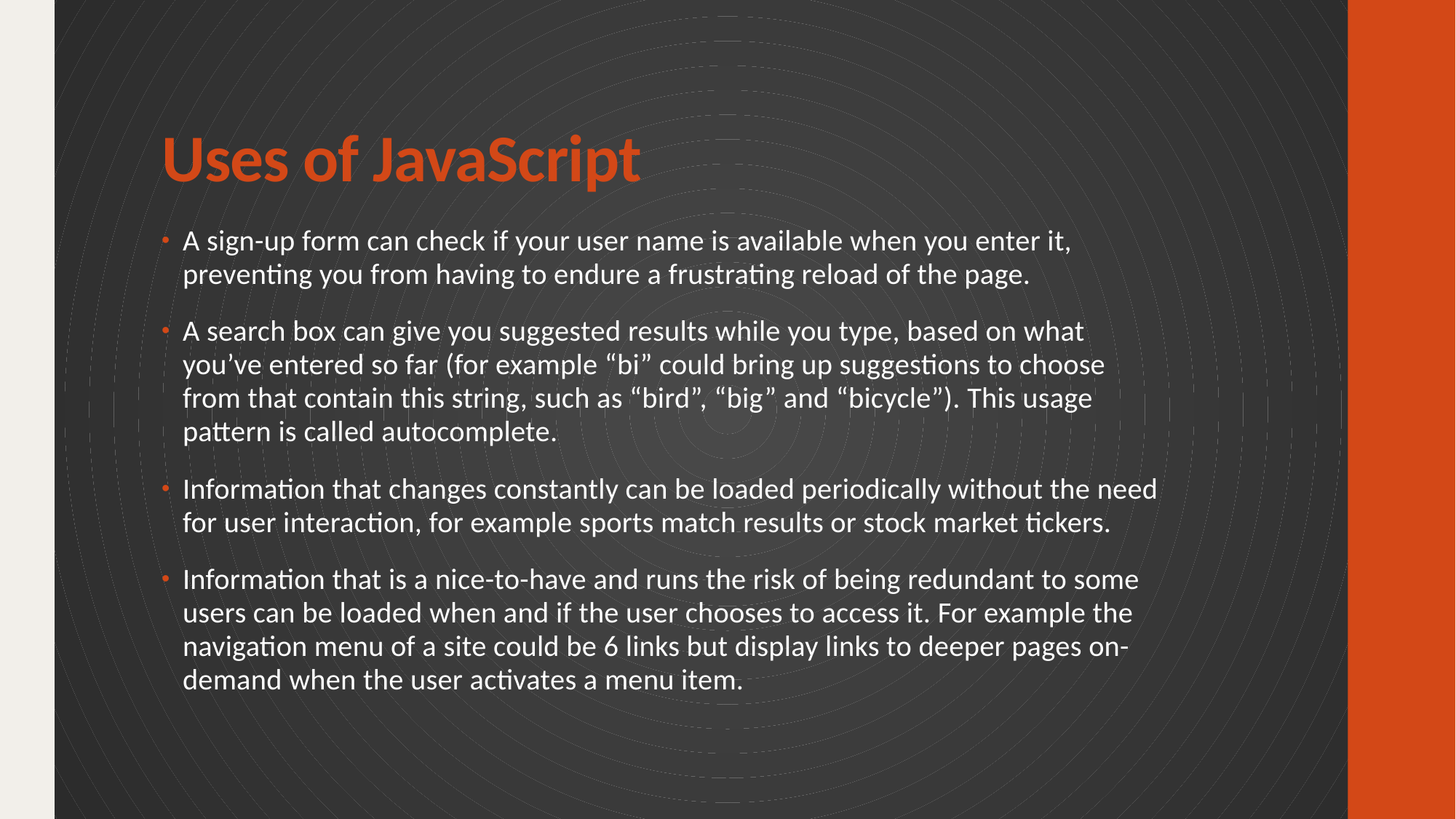

# Uses of JavaScript
A sign-up form can check if your user name is available when you enter it, preventing you from having to endure a frustrating reload of the page.
A search box can give you suggested results while you type, based on what you’ve entered so far (for example “bi” could bring up suggestions to choose from that contain this string, such as “bird”, “big” and “bicycle”). This usage pattern is called autocomplete.
Information that changes constantly can be loaded periodically without the need for user interaction, for example sports match results or stock market tickers.
Information that is a nice-to-have and runs the risk of being redundant to some users can be loaded when and if the user chooses to access it. For example the navigation menu of a site could be 6 links but display links to deeper pages on-demand when the user activates a menu item.